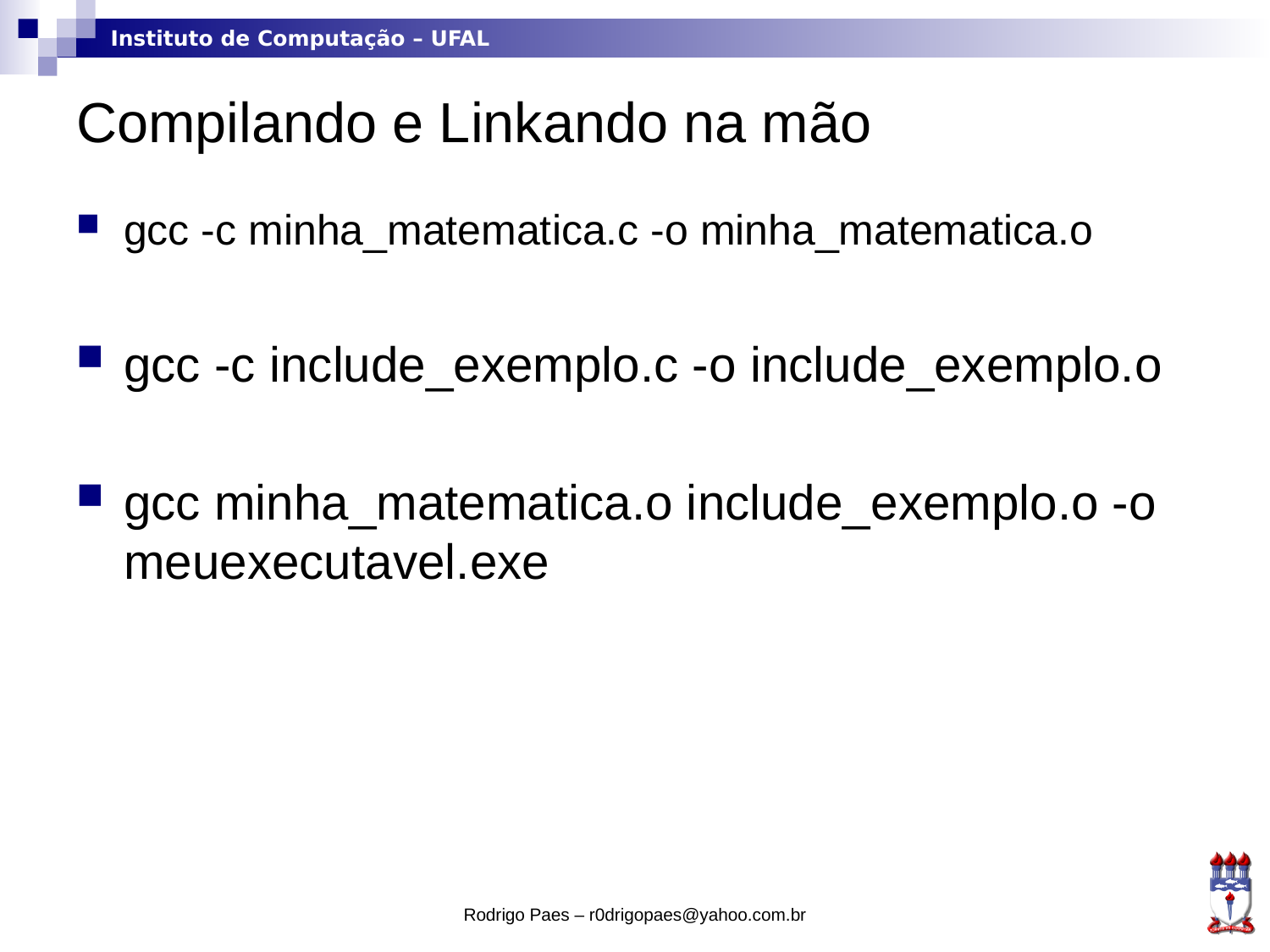

# Compilando e Linkando na mão
gcc -c minha_matematica.c -o minha_matematica.o

gcc -c include_exemplo.c -o include_exemplo.o

gcc minha_matematica.o include_exemplo.o -o meuexecutavel.exe

Rodrigo Paes – r0drigopaes@yahoo.com.br